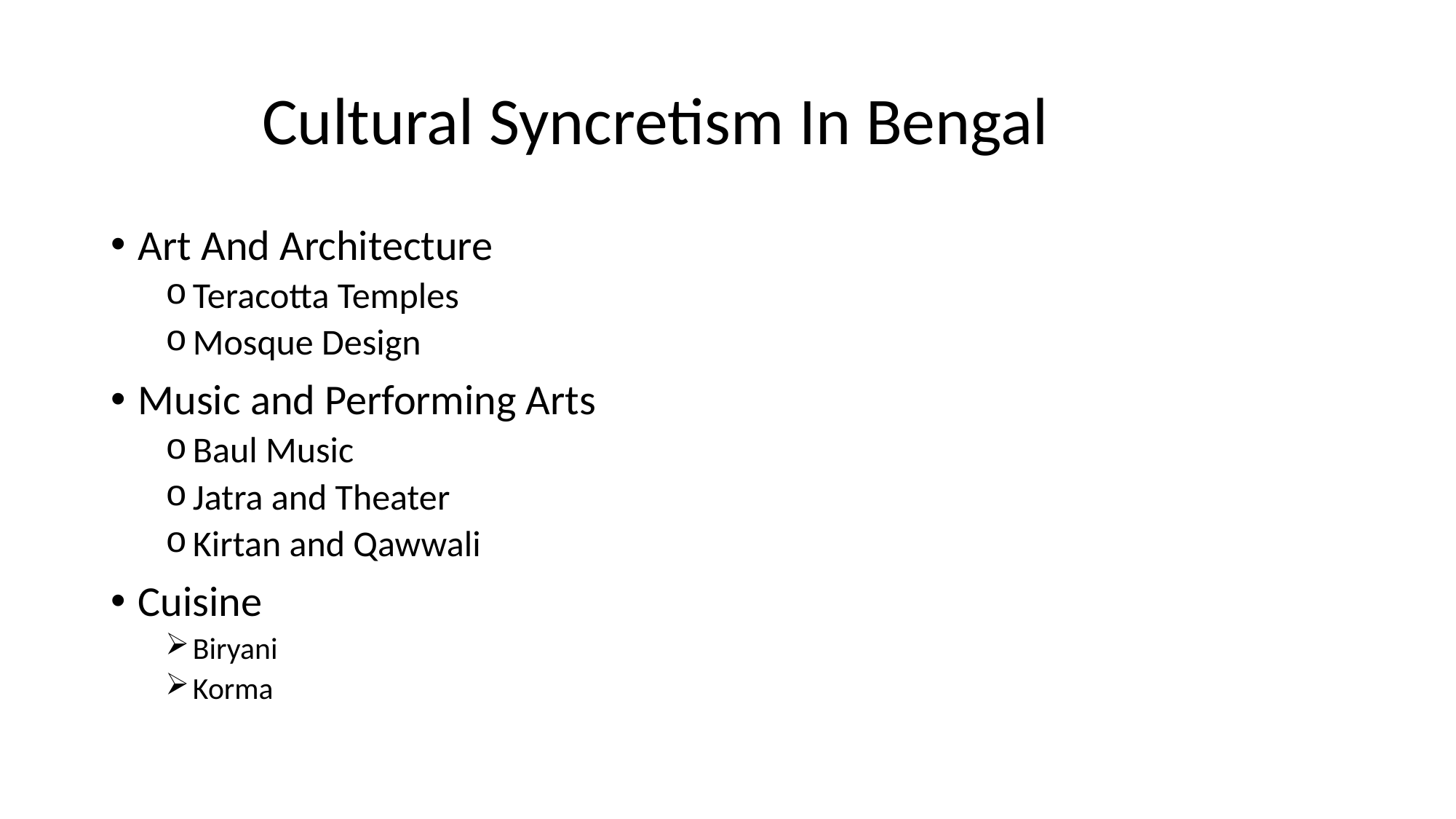

# Cultural Syncretism In Bengal
Art And Architecture
Teracotta Temples
Mosque Design
Music and Performing Arts
Baul Music
Jatra and Theater
Kirtan and Qawwali
Cuisine
Biryani
Korma